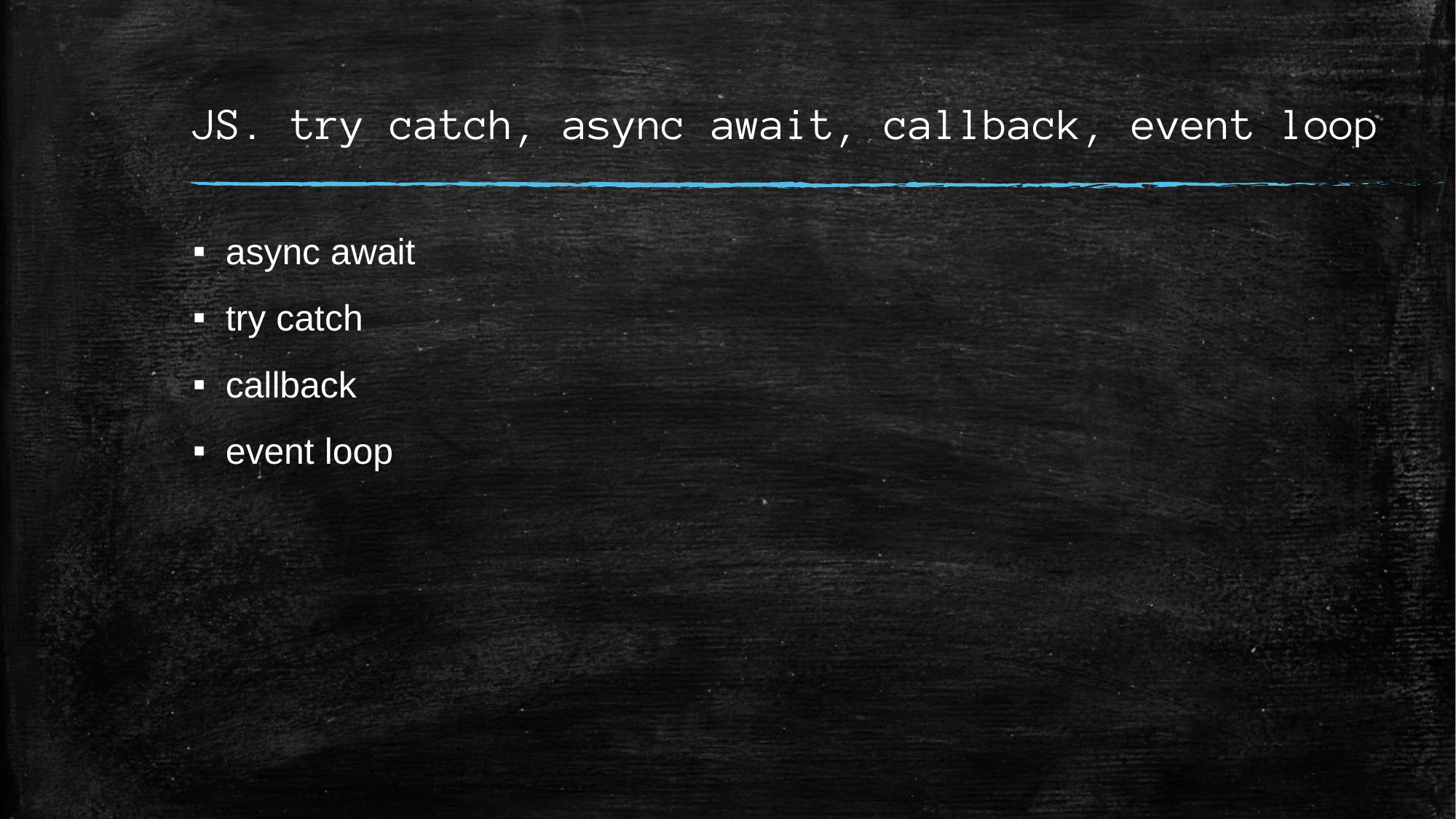

# JS. try catch, async await, callback, event loop
async await
try catch
callback
event loop